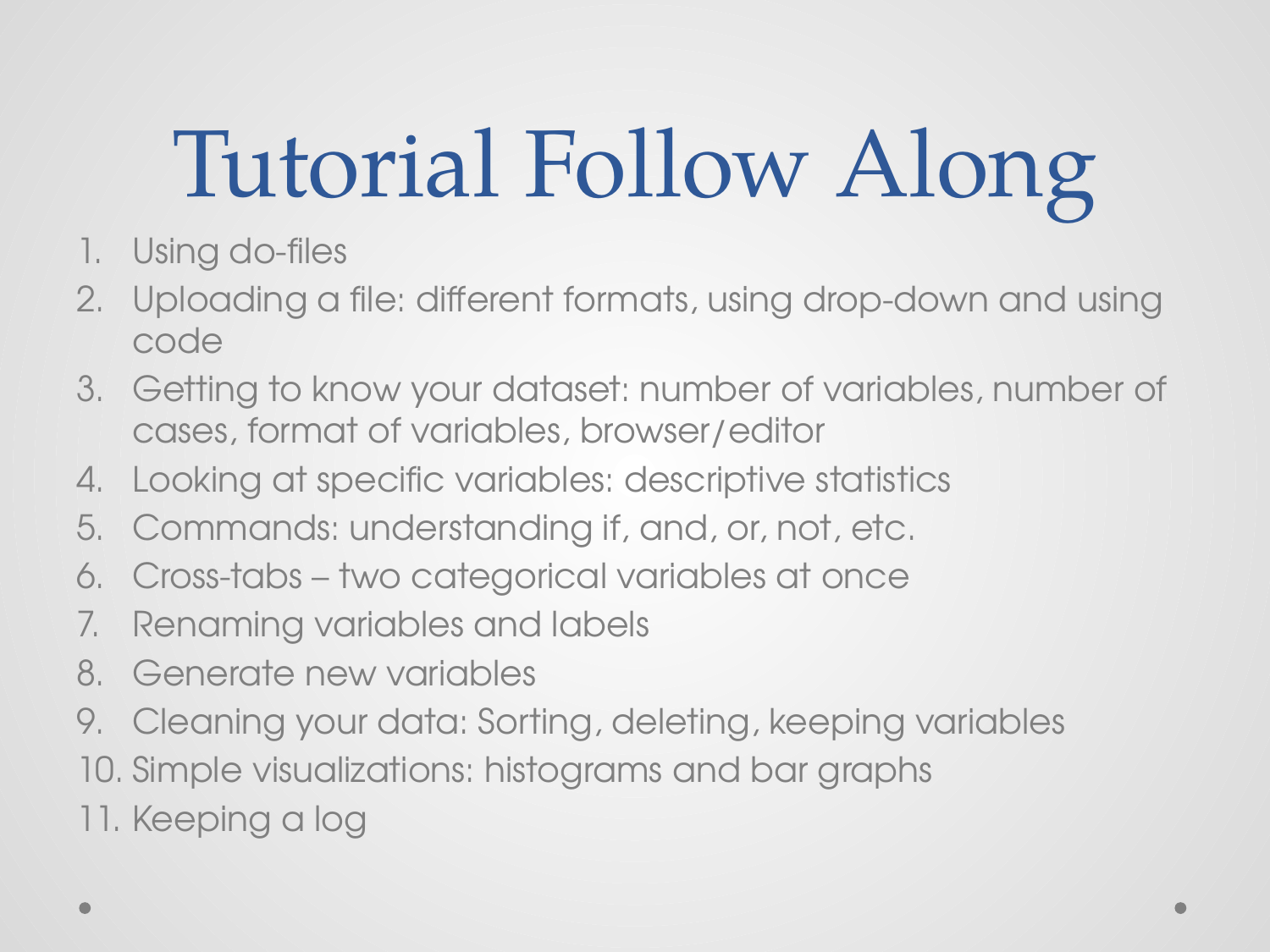

# Tutorial Follow Along
Using do-files
Uploading a file: different formats, using drop-down and using code
Getting to know your dataset: number of variables, number of cases, format of variables, browser/editor
Looking at specific variables: descriptive statistics
Commands: understanding if, and, or, not, etc.
Cross-tabs – two categorical variables at once
Renaming variables and labels
Generate new variables
Cleaning your data: Sorting, deleting, keeping variables
Simple visualizations: histograms and bar graphs
Keeping a log